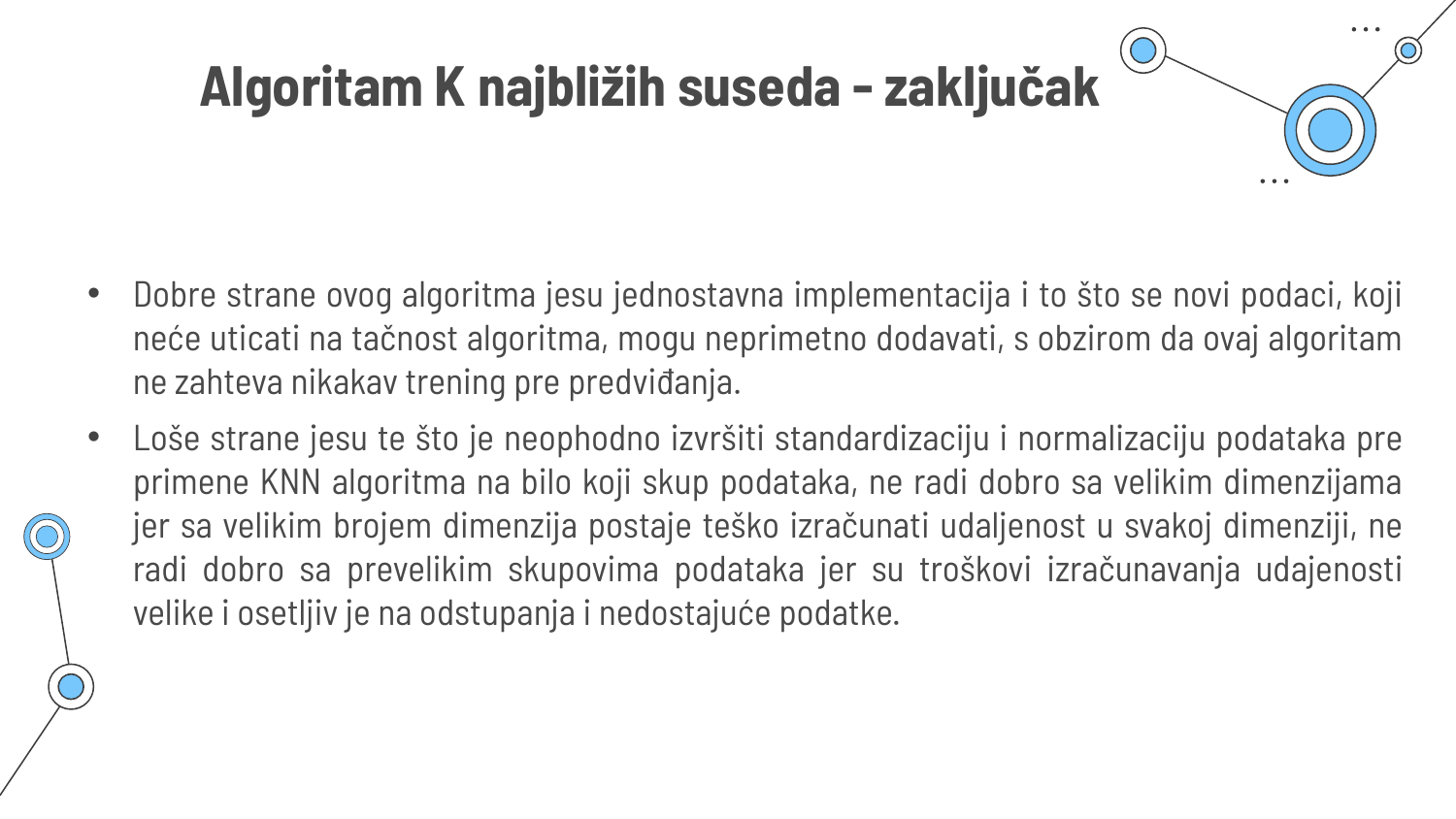

# Algoritam K najbližih suseda - zaključak
Dobre strane ovog algoritma jesu jednostavna implementacija i to što se novi podaci, koji neće uticati na tačnost algoritma, mogu neprimetno dodavati, s obzirom da ovaj algoritam ne zahteva nikakav trening pre predviđanja.
Loše strane jesu te što je neophodno izvršiti standardizaciju i normalizaciju podataka pre primene KNN algoritma na bilo koji skup podataka, ne radi dobro sa velikim dimenzijama jer sa velikim brojem dimenzija postaje teško izračunati udaljenost u svakoj dimenziji, ne radi dobro sa prevelikim skupovima podataka jer su troškovi izračunavanja udajenosti velike i osetljiv je na odstupanja i nedostajuće podatke.